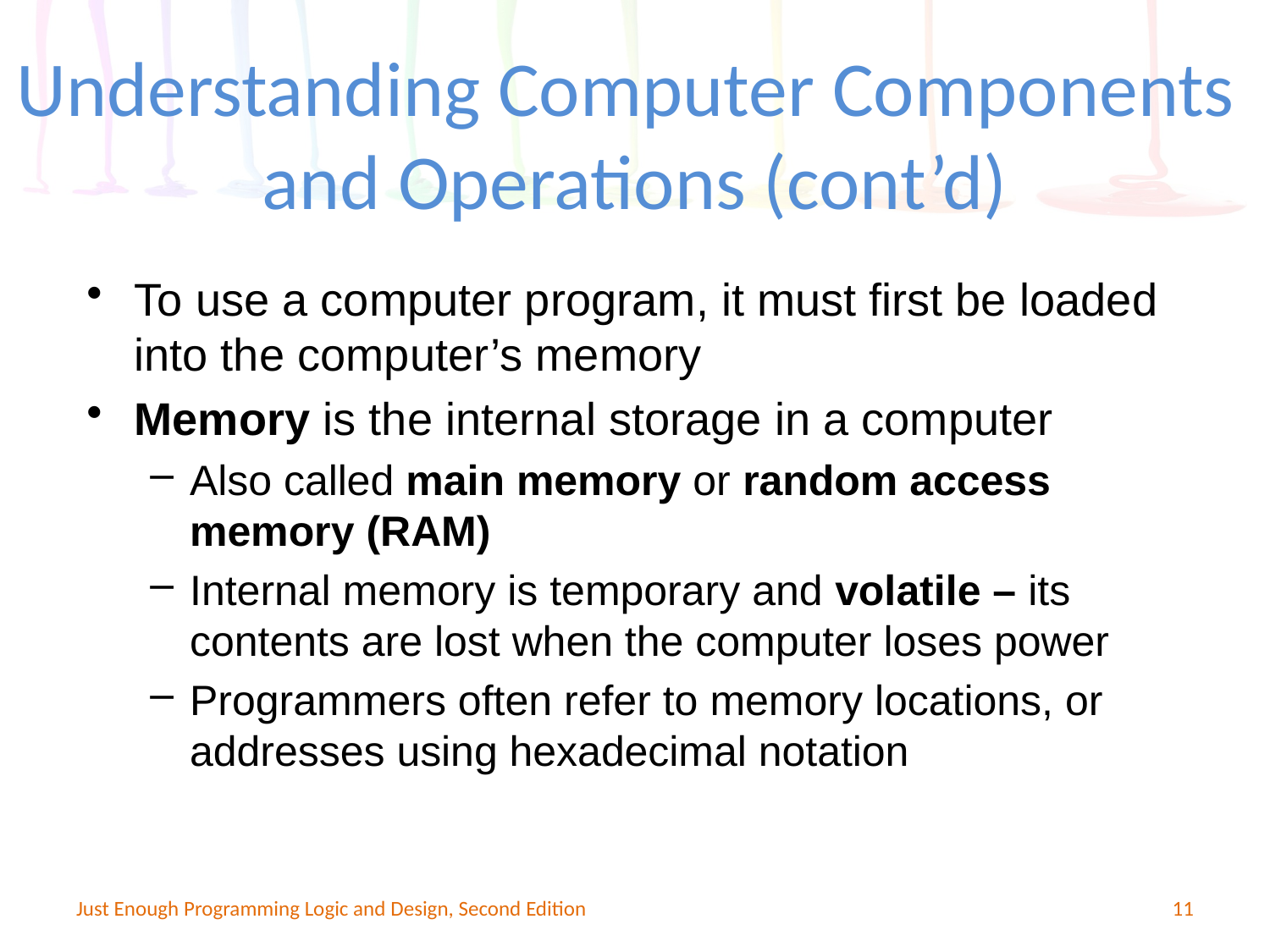

Understanding Computer Components
and Operations (cont’d)
To use a computer program, it must first be loaded into the computer’s memory
Memory is the internal storage in a computer
Also called main memory or random access memory (RAM)
Internal memory is temporary and volatile – its contents are lost when the computer loses power
Programmers often refer to memory locations, or addresses using hexadecimal notation

Just Enough Programming Logic and Design, Second Edition
11